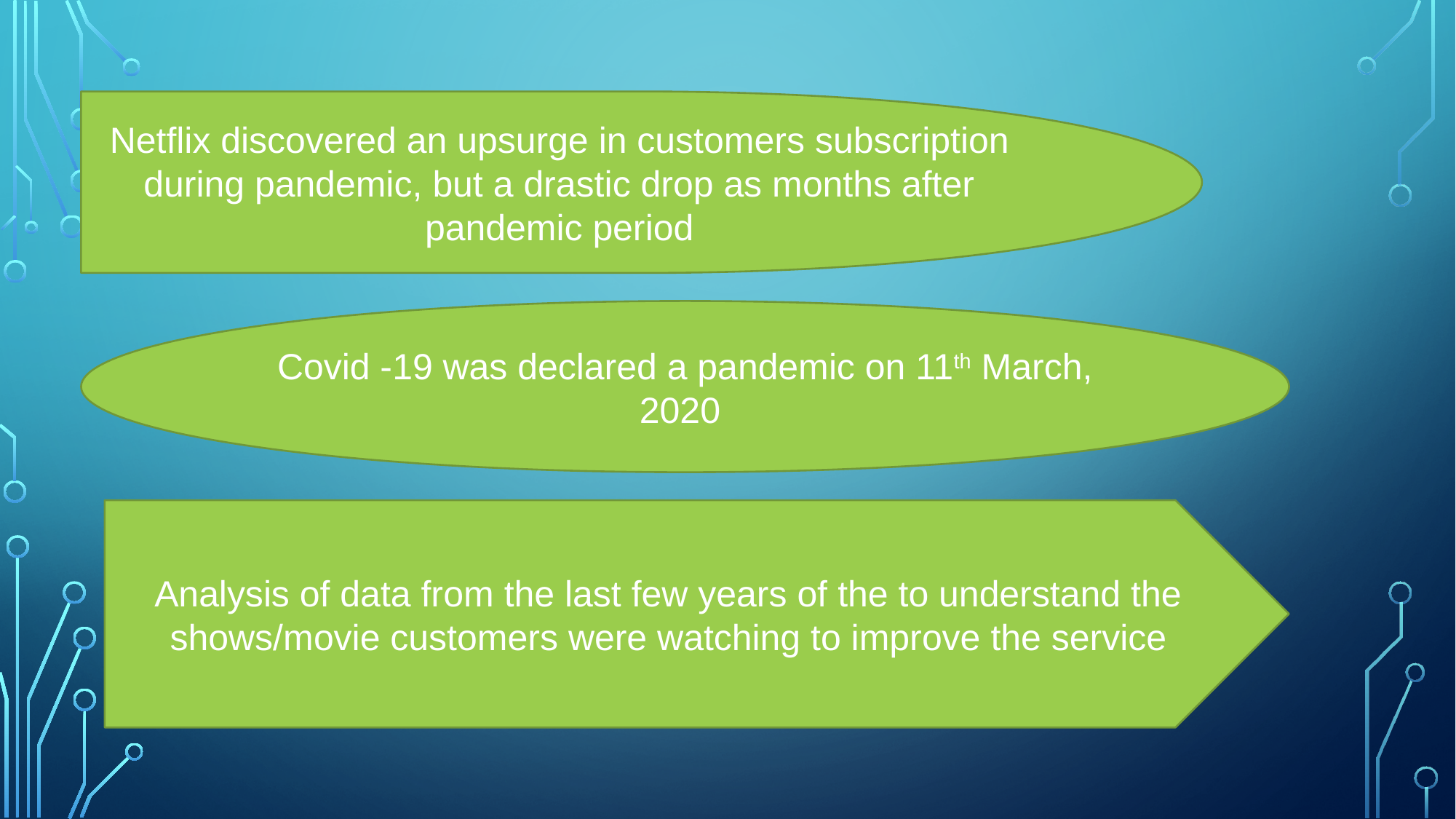

Netflix discovered an upsurge in customers subscription during pandemic, but a drastic drop as months after pandemic period
Covid -19 was declared a pandemic on 11th March, 2020
Analysis of data from the last few years of the to understand the shows/movie customers were watching to improve the service